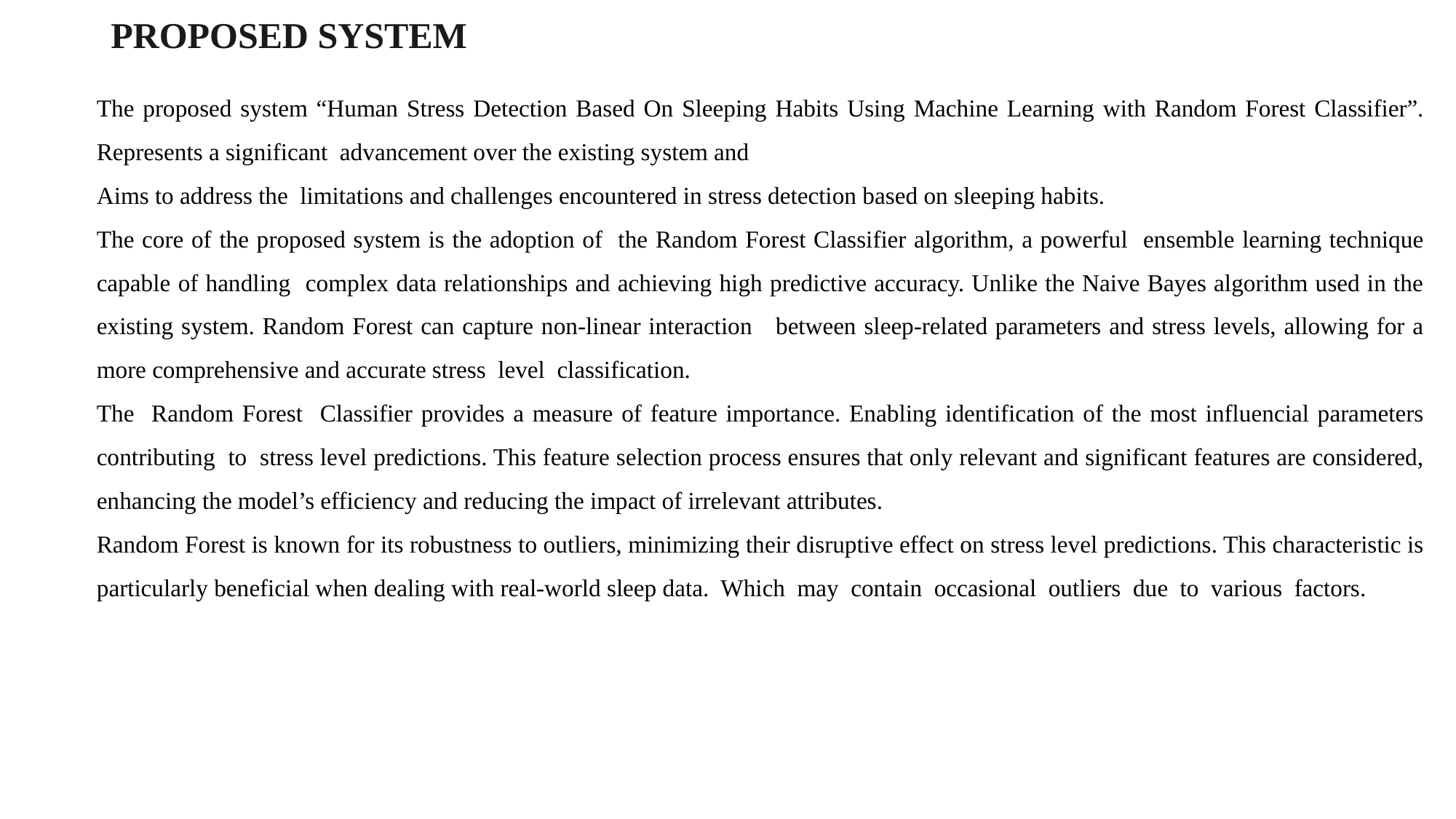

PROPOSED SYSTEM
The proposed system “Human Stress Detection Based On Sleeping Habits Using Machine Learning with Random Forest Classifier”. Represents a significant  advancement over the existing system and
Aims to address the  limitations and challenges encountered in stress detection based on sleeping habits.
The core of the proposed system is the adoption of  the Random Forest Classifier algorithm, a powerful  ensemble learning technique capable of handling  complex data relationships and achieving high predictive accuracy. Unlike the Naive Bayes algorithm used in the existing system. Random Forest can capture non-linear interaction   between sleep-related parameters and stress levels, allowing for a more comprehensive and accurate stress  level  classification.
The  Random Forest  Classifier provides a measure of feature importance. Enabling identification of the most influencial parameters contributing  to  stress level predictions. This feature selection process ensures that only relevant and significant features are considered, enhancing the model’s efficiency and reducing the impact of irrelevant attributes.
Random Forest is known for its robustness to outliers, minimizing their disruptive effect on stress level predictions. This characteristic is particularly beneficial when dealing with real-world sleep data.  Which  may  contain  occasional  outliers  due  to  various  factors.